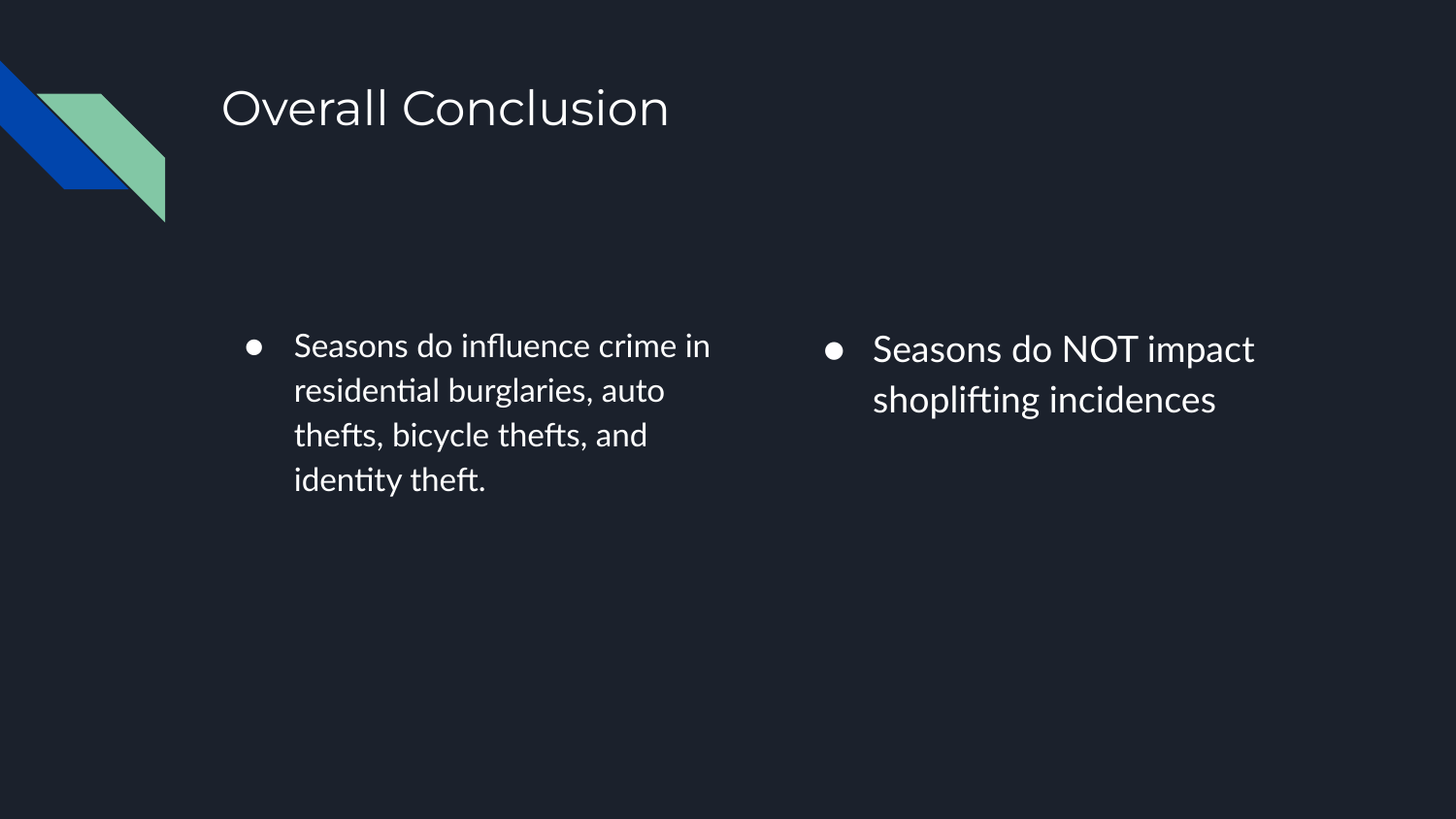

# Overall Conclusion

Seasons do influence crime in residential burglaries, auto thefts, bicycle thefts, and identity theft.

Seasons do NOT impact shoplifting incidences